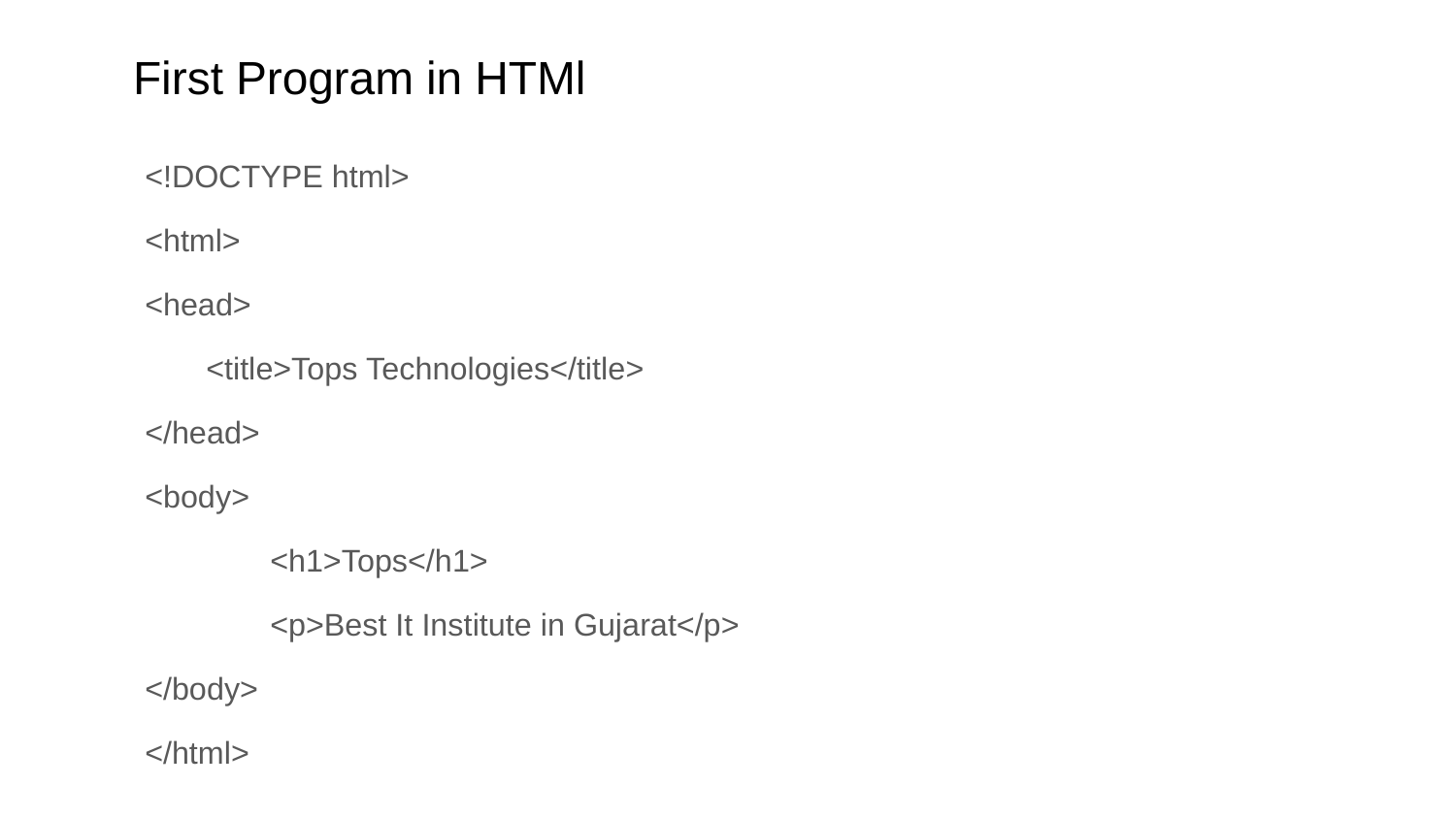

# First Program in HTMl
<!DOCTYPE html>
<html>
<head>
       <title>Tops Technologies</title>
</head>
<body>
	<h1>Tops</h1>
	<p>Best It Institute in Gujarat</p>
</body>
</html>